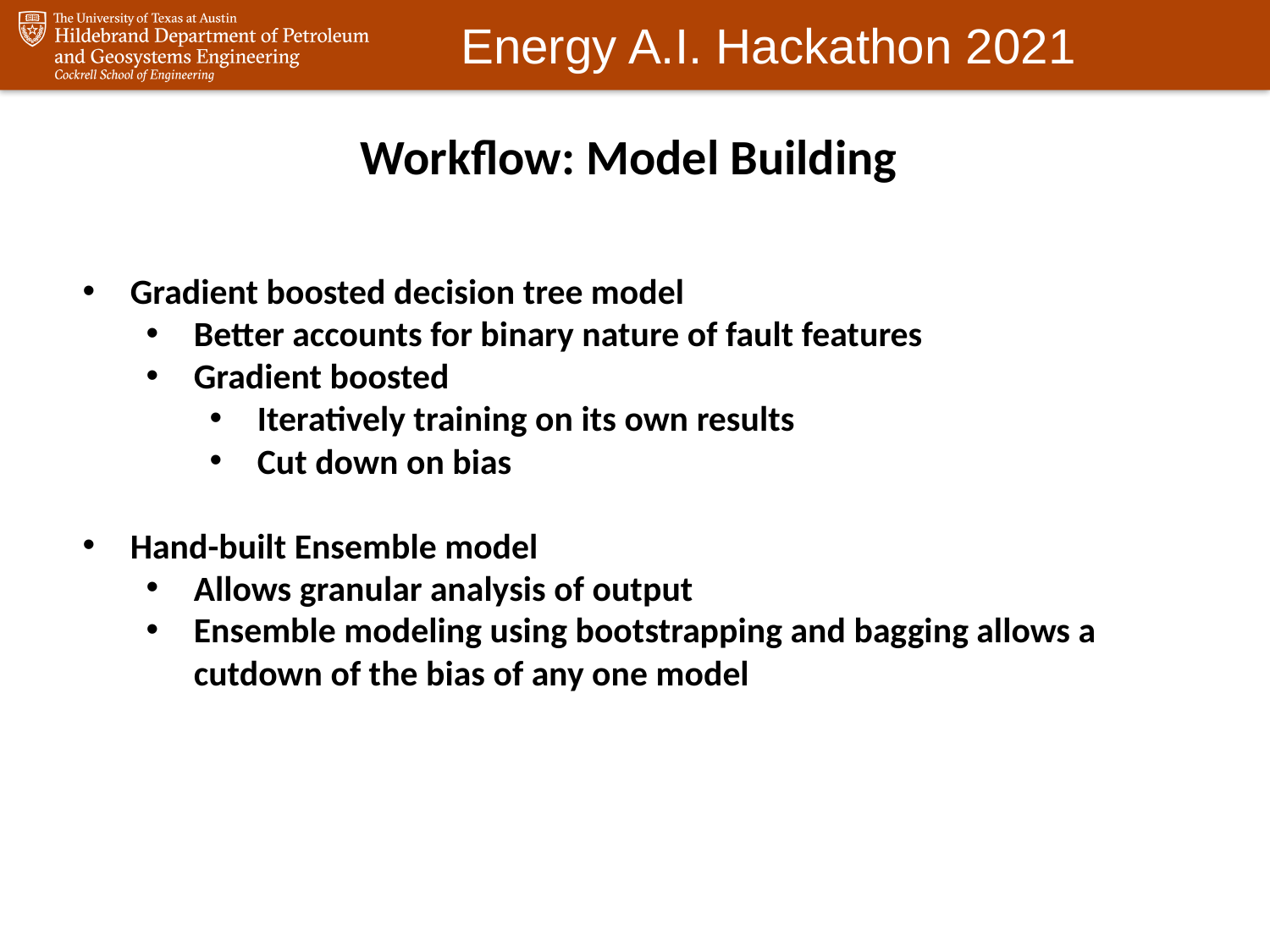

Workflow: Model Building

Gradient boosted decision tree model
Better accounts for binary nature of fault features
Gradient boosted
Iteratively training on its own results
Cut down on bias

Hand-built Ensemble model
Allows granular analysis of output
Ensemble modeling using bootstrapping and bagging allows a cutdown of the bias of any one model